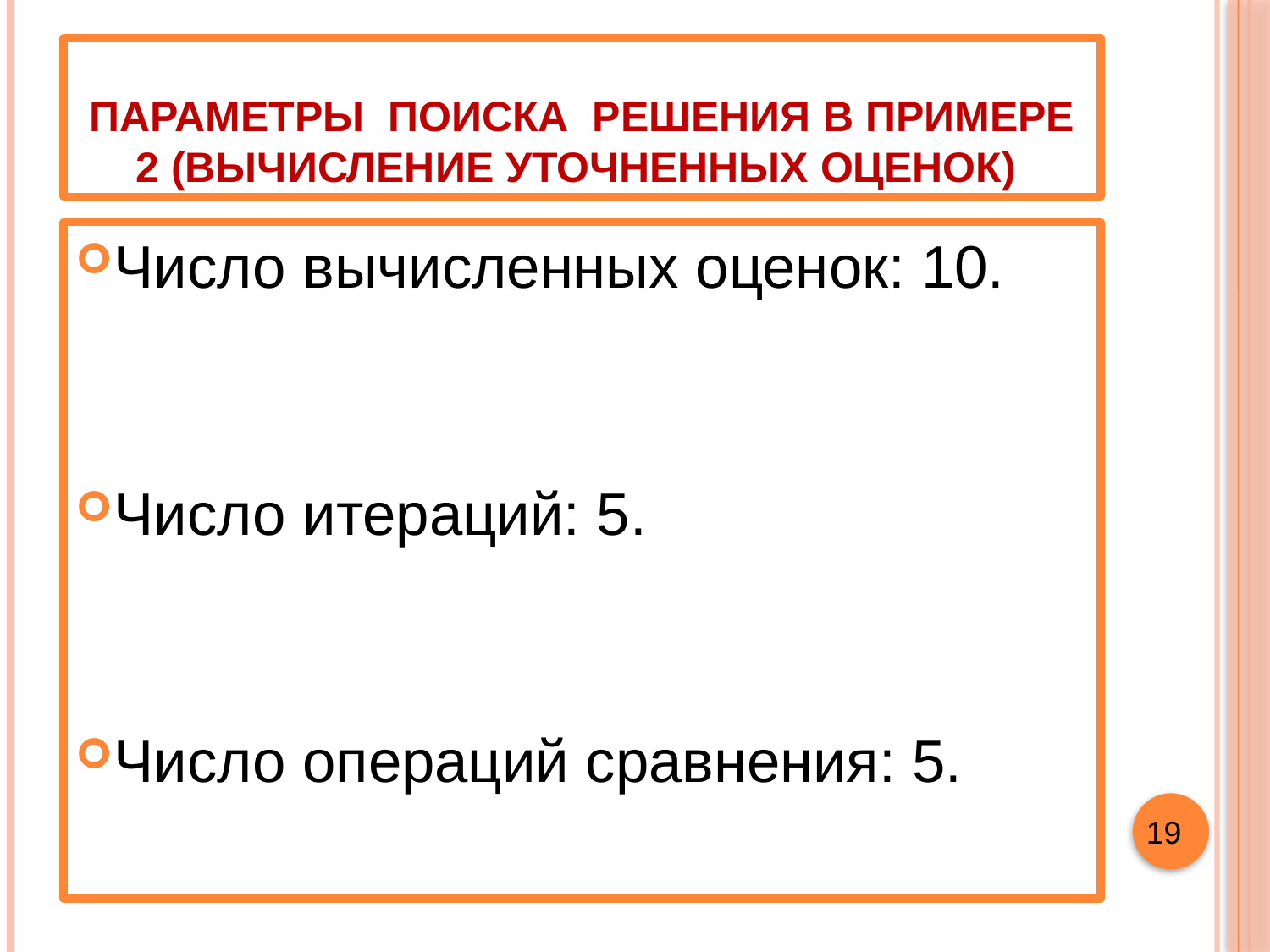

# ПАРАМЕТРЫ  ПОИСКА  РЕШЕНИЯ В ПРИМЕРЕ 2 (вычисление уточненных оценок)
Число вычисленных оценок: 10.

Число итераций: 5.

Число операций сравнения: 5.
 19